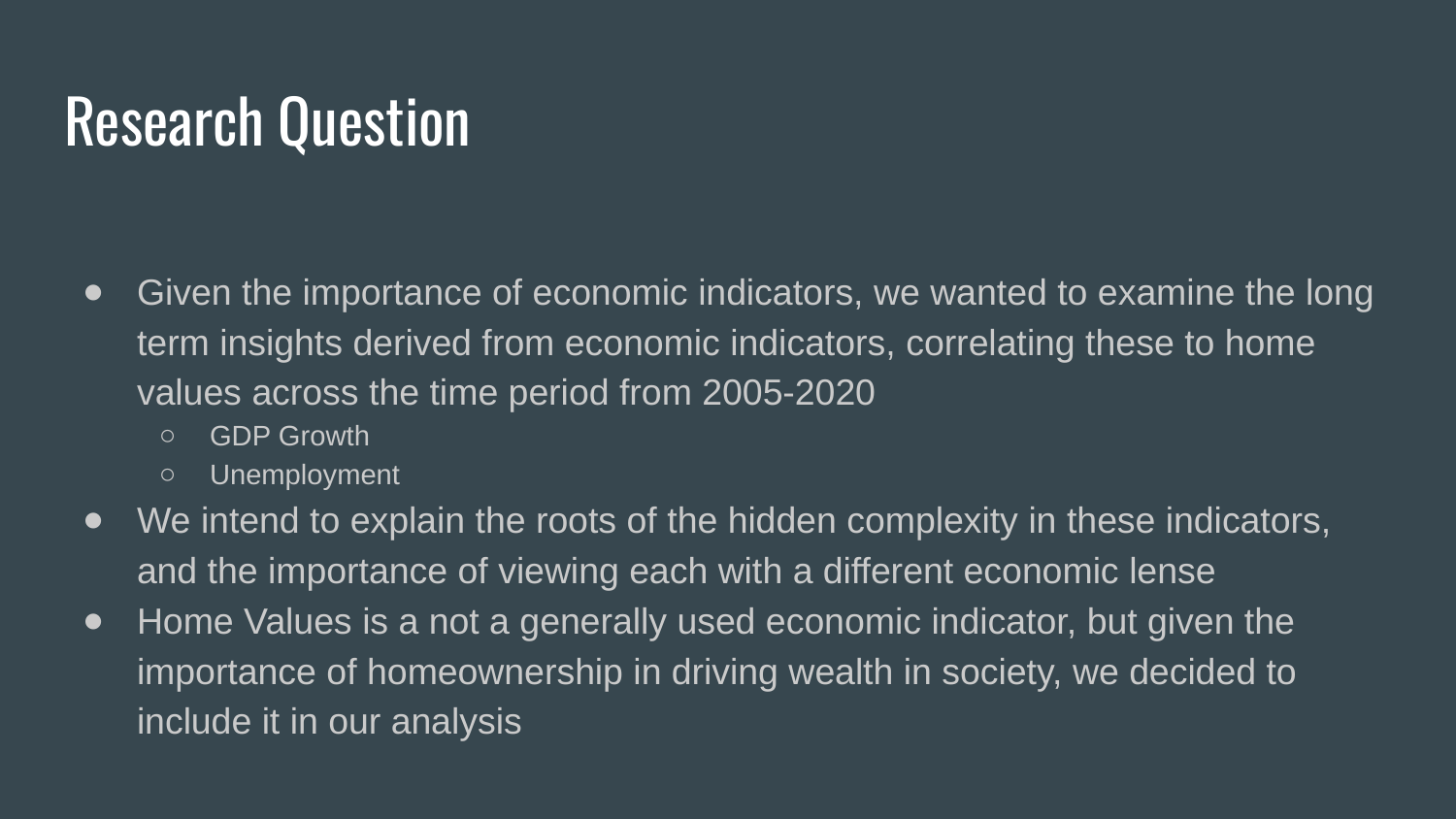

# Research Question
Given the importance of economic indicators, we wanted to examine the long term insights derived from economic indicators, correlating these to home values across the time period from 2005-2020
GDP Growth
Unemployment
We intend to explain the roots of the hidden complexity in these indicators, and the importance of viewing each with a different economic lense
Home Values is a not a generally used economic indicator, but given the importance of homeownership in driving wealth in society, we decided to include it in our analysis